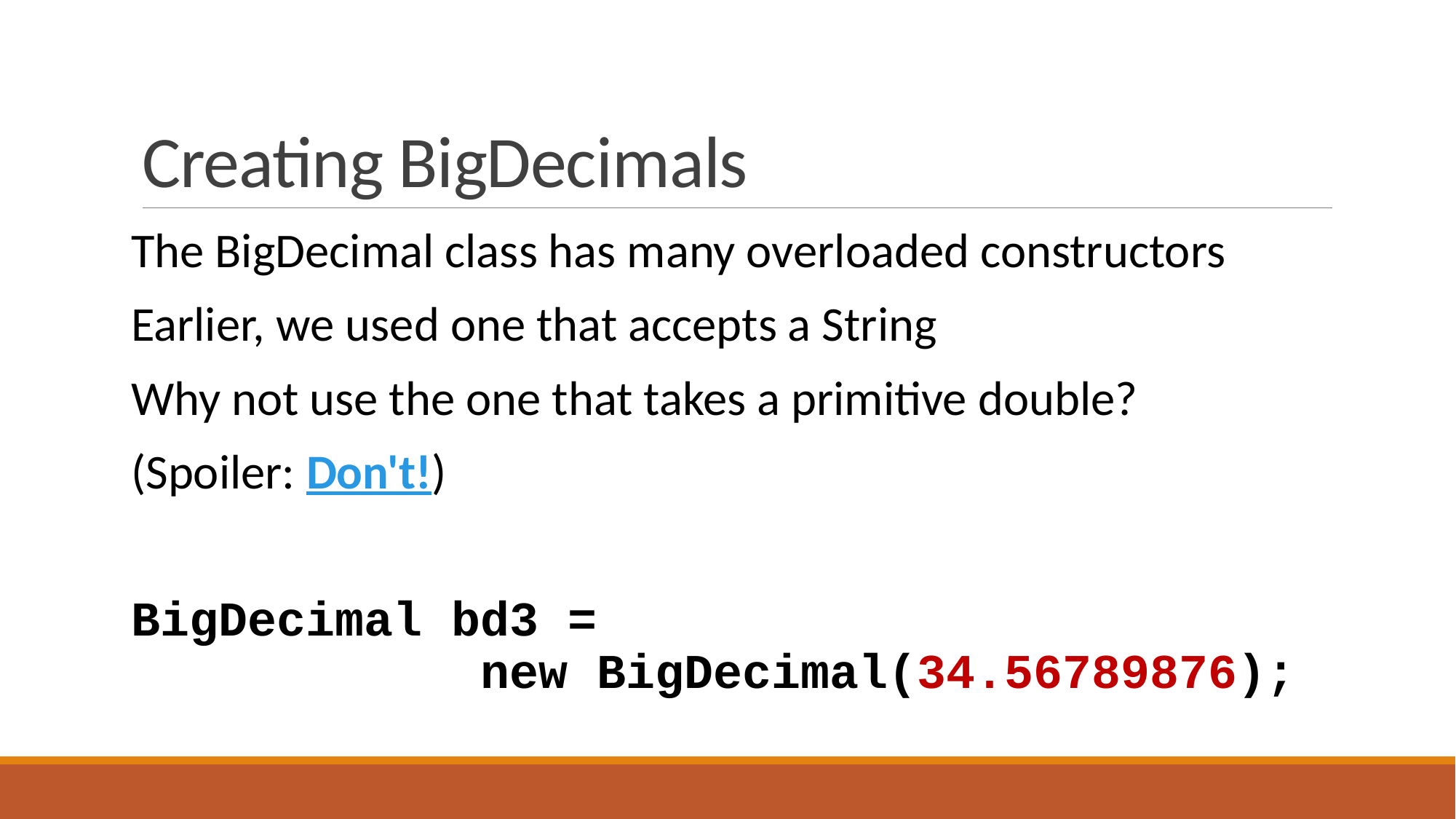

# Creating BigDecimals
The BigDecimal class has many overloaded constructors
Earlier, we used one that accepts a String
Why not use the one that takes a primitive double?
(Spoiler: Don't!)

BigDecimal bd3 =
            new BigDecimal(34.56789876);